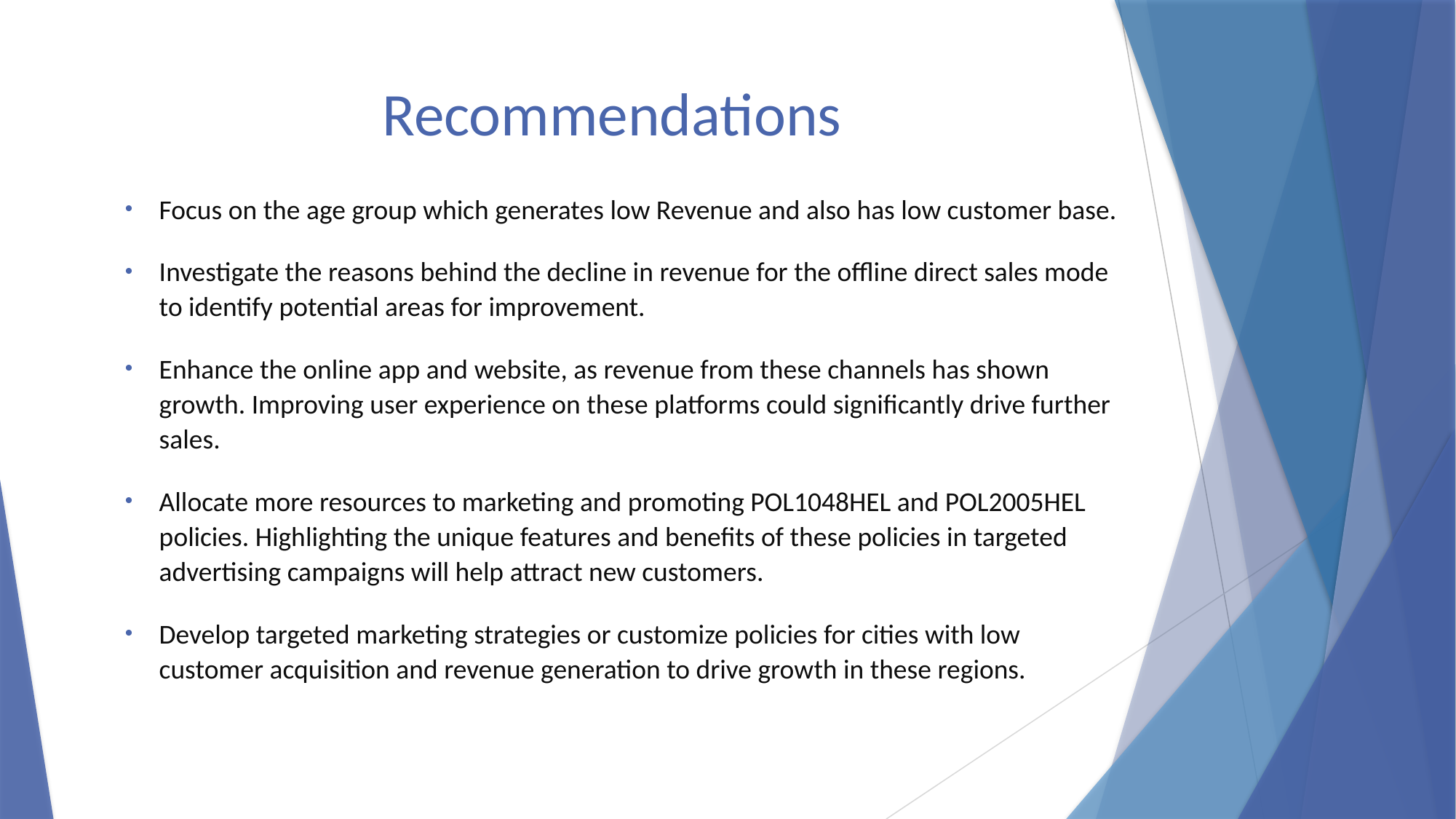

# Recommendations
Focus on the age group which generates low Revenue and also has low customer base.
Investigate the reasons behind the decline in revenue for the offline direct sales mode to identify potential areas for improvement.
Enhance the online app and website, as revenue from these channels has shown growth. Improving user experience on these platforms could significantly drive further sales.
Allocate more resources to marketing and promoting POL1048HEL and POL2005HEL policies. Highlighting the unique features and benefits of these policies in targeted advertising campaigns will help attract new customers.
Develop targeted marketing strategies or customize policies for cities with low customer acquisition and revenue generation to drive growth in these regions.